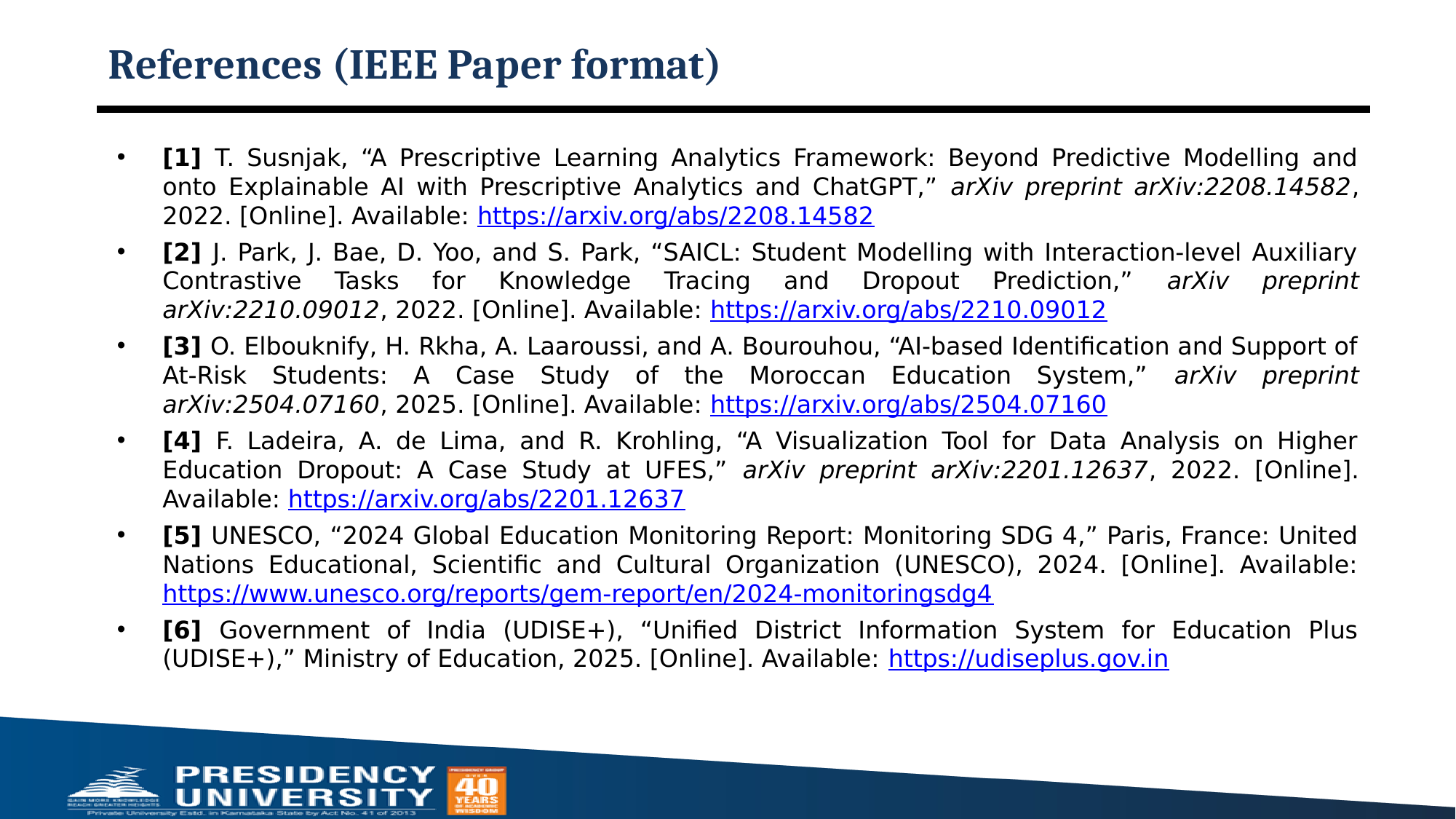

# References (IEEE Paper format)
[1] T. Susnjak, “A Prescriptive Learning Analytics Framework: Beyond Predictive Modelling and onto Explainable AI with Prescriptive Analytics and ChatGPT,” arXiv preprint arXiv:2208.14582, 2022. [Online]. Available: https://arxiv.org/abs/2208.14582
[2] J. Park, J. Bae, D. Yoo, and S. Park, “SAICL: Student Modelling with Interaction-level Auxiliary Contrastive Tasks for Knowledge Tracing and Dropout Prediction,” arXiv preprint arXiv:2210.09012, 2022. [Online]. Available: https://arxiv.org/abs/2210.09012
[3] O. Elbouknify, H. Rkha, A. Laaroussi, and A. Bourouhou, “AI-based Identification and Support of At-Risk Students: A Case Study of the Moroccan Education System,” arXiv preprint arXiv:2504.07160, 2025. [Online]. Available: https://arxiv.org/abs/2504.07160
[4] F. Ladeira, A. de Lima, and R. Krohling, “A Visualization Tool for Data Analysis on Higher Education Dropout: A Case Study at UFES,” arXiv preprint arXiv:2201.12637, 2022. [Online]. Available: https://arxiv.org/abs/2201.12637
[5] UNESCO, “2024 Global Education Monitoring Report: Monitoring SDG 4,” Paris, France: United Nations Educational, Scientific and Cultural Organization (UNESCO), 2024. [Online]. Available: https://www.unesco.org/reports/gem-report/en/2024-monitoringsdg4
[6] Government of India (UDISE+), “Unified District Information System for Education Plus (UDISE+),” Ministry of Education, 2025. [Online]. Available: https://udiseplus.gov.in